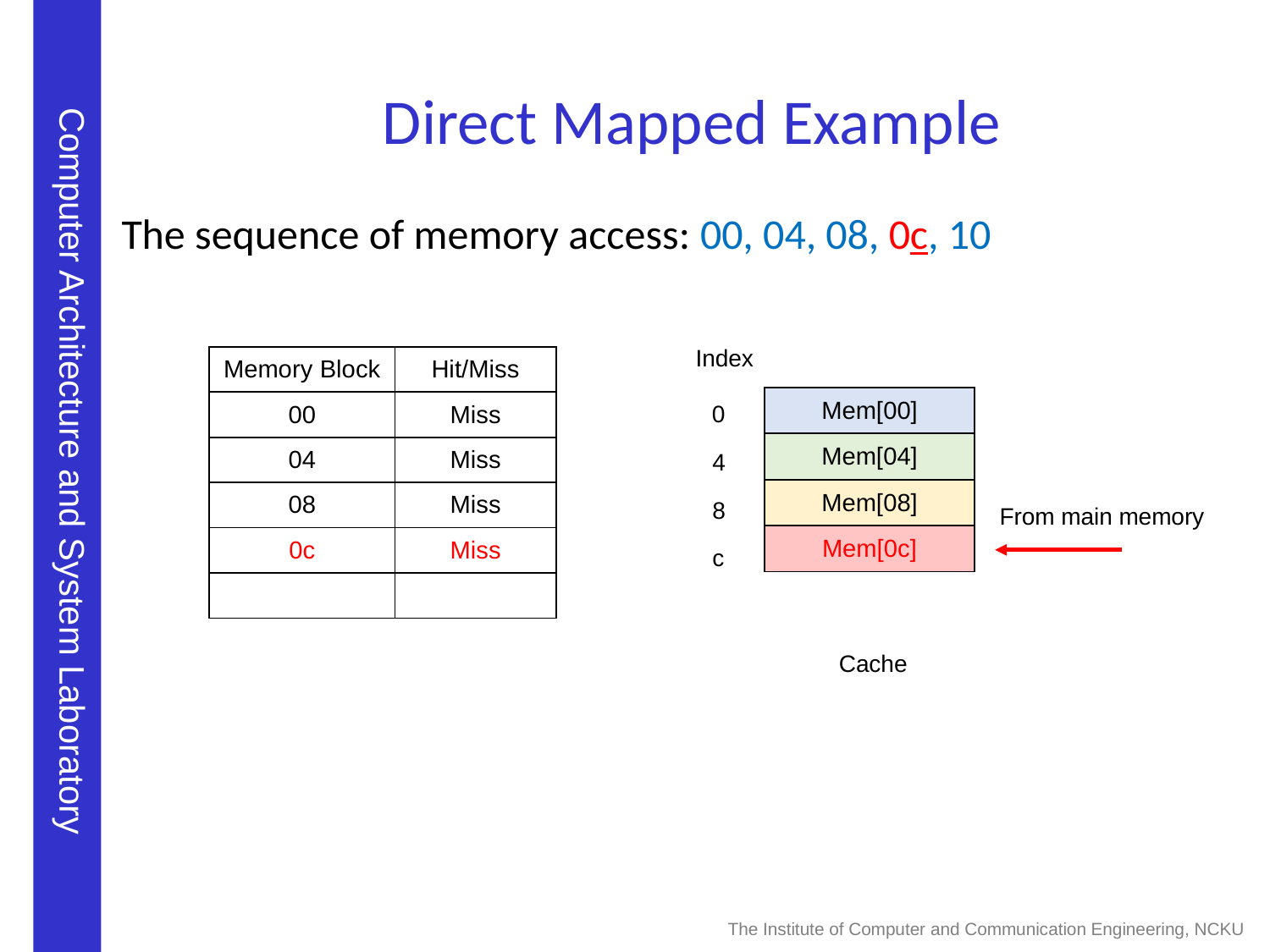

# Direct Mapped Example
The sequence of memory access: 00, 04, 08, 0c, 10
Index
| Memory Block | Hit/Miss |
| --- | --- |
| 00 | Miss |
| 04 | Miss |
| 08 | Miss |
| 0c | Miss |
|  |  |
| Mem[00] |
| --- |
| Mem[04] |
| Mem[08] |
| Mem[0c] |
0
4
8
From main memory
c
Cache